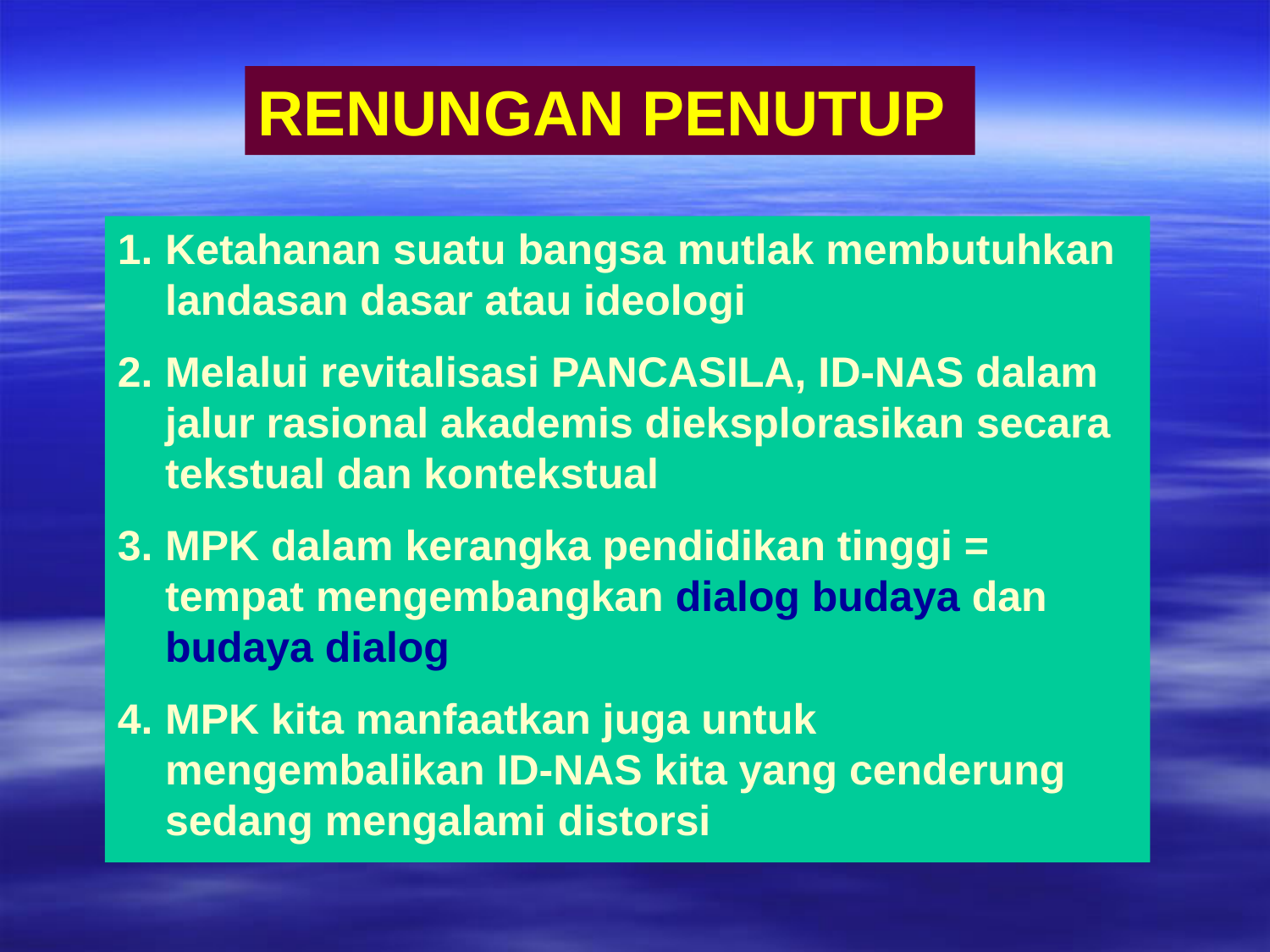

RENUNGAN PENUTUP
Ketahanan suatu bangsa mutlak membutuhkan landasan dasar atau ideologi
Melalui revitalisasi PANCASILA, ID-NAS dalam jalur rasional akademis dieksplorasikan secara tekstual dan kontekstual
MPK dalam kerangka pendidikan tinggi = tempat mengembangkan dialog budaya dan budaya dialog
MPK kita manfaatkan juga untuk mengembalikan ID-NAS kita yang cenderung sedang mengalami distorsi